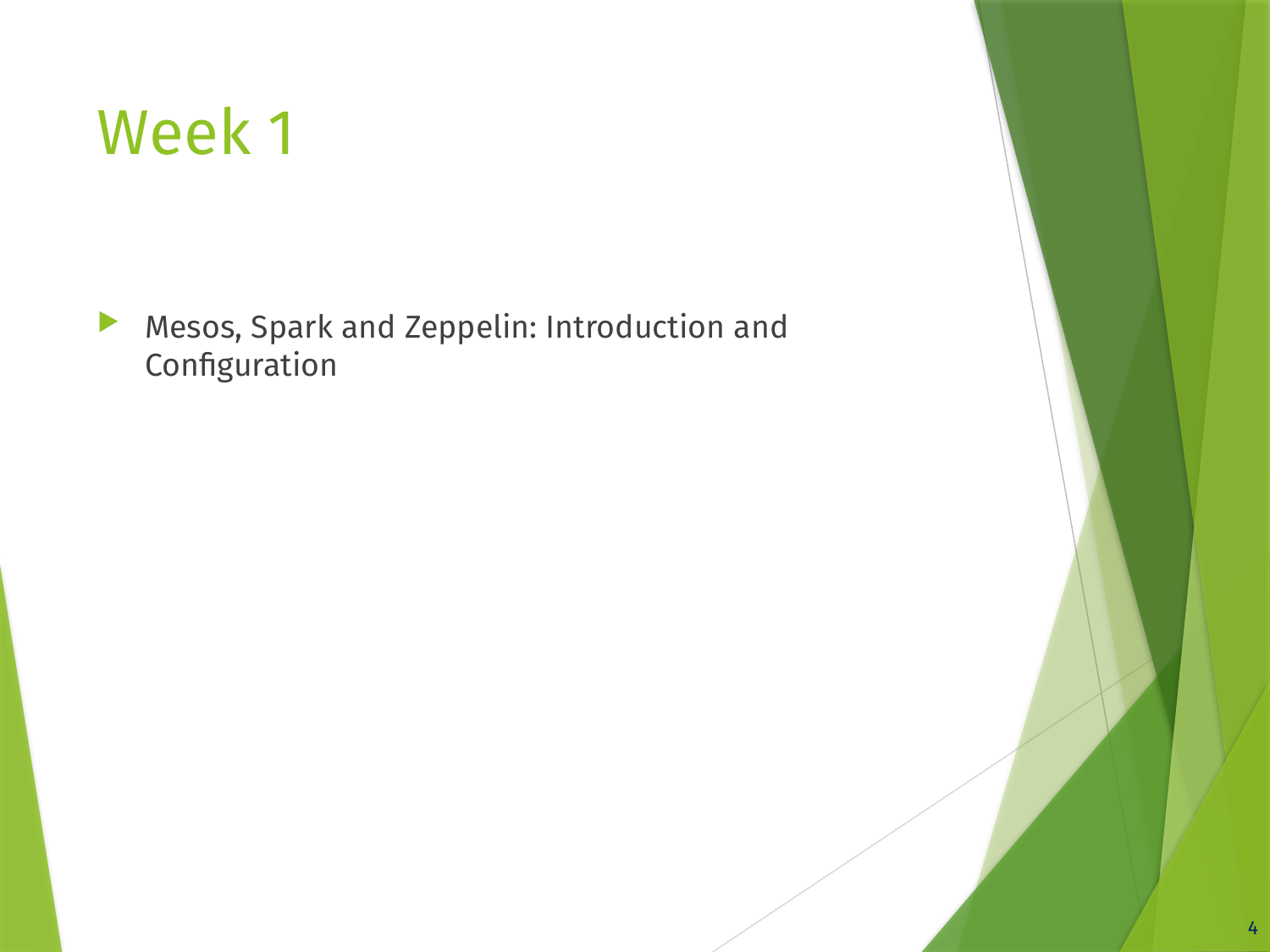

# Week 1
Mesos, Spark and Zeppelin: Introduction and Configuration
4